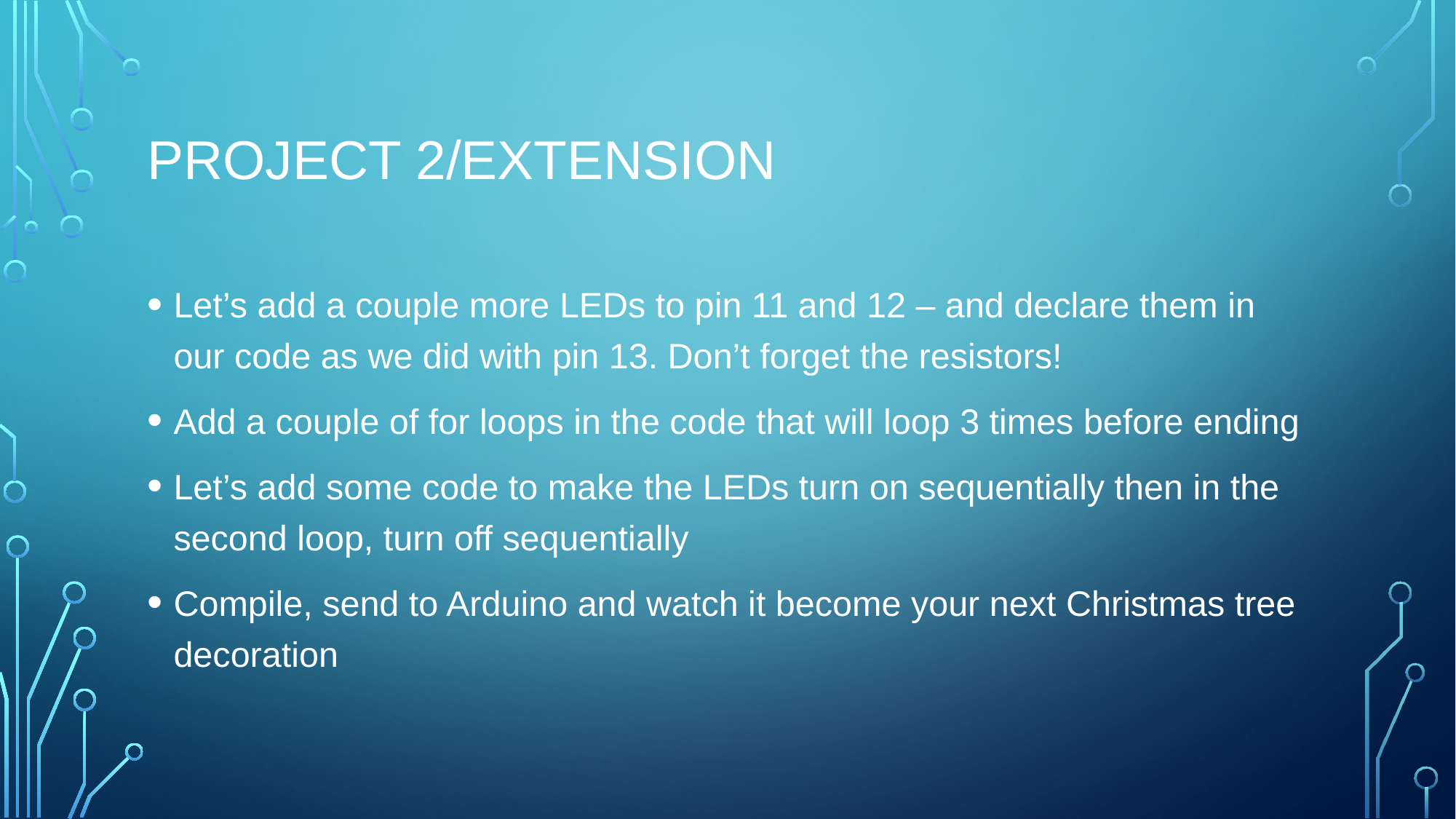

# Project 2/extension
Let’s add a couple more LEDs to pin 11 and 12 – and declare them in our code as we did with pin 13. Don’t forget the resistors!
Add a couple of for loops in the code that will loop 3 times before ending
Let’s add some code to make the LEDs turn on sequentially then in the second loop, turn off sequentially
Compile, send to Arduino and watch it become your next Christmas tree decoration